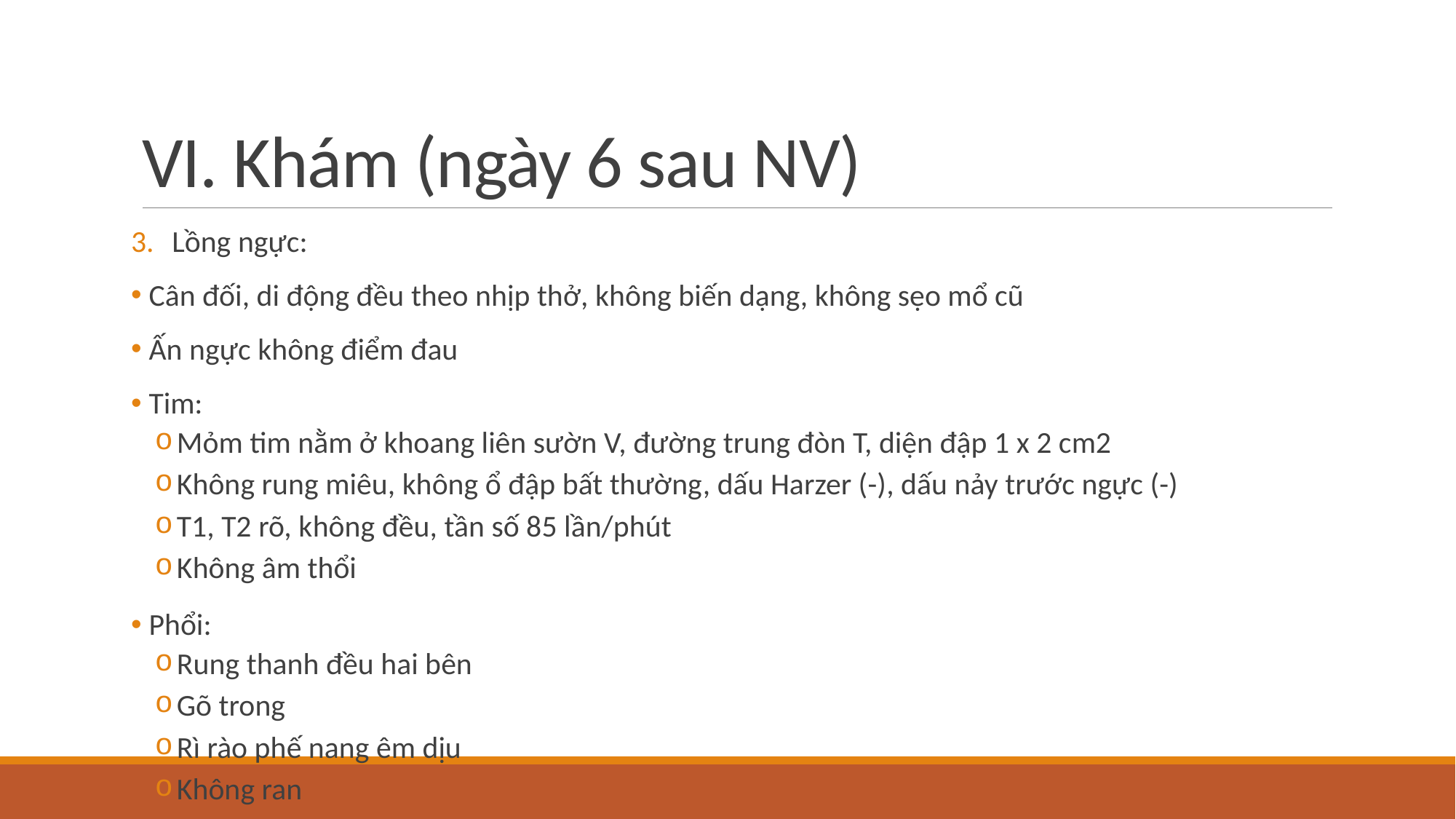

# VI. Khám (ngày 6 sau NV)
Lồng ngực:
 Cân đối, di động đều theo nhịp thở, không biến dạng, không sẹo mổ cũ
 Ấn ngực không điểm đau
 Tim:
Mỏm tim nằm ở khoang liên sườn V, đường trung đòn T, diện đập 1 x 2 cm2
Không rung miêu, không ổ đập bất thường, dấu Harzer (-), dấu nảy trước ngực (-)
T1, T2 rõ, không đều, tần số 85 lần/phút
Không âm thổi
 Phổi:
Rung thanh đều hai bên
Gõ trong
Rì rào phế nang êm dịu
Không ran